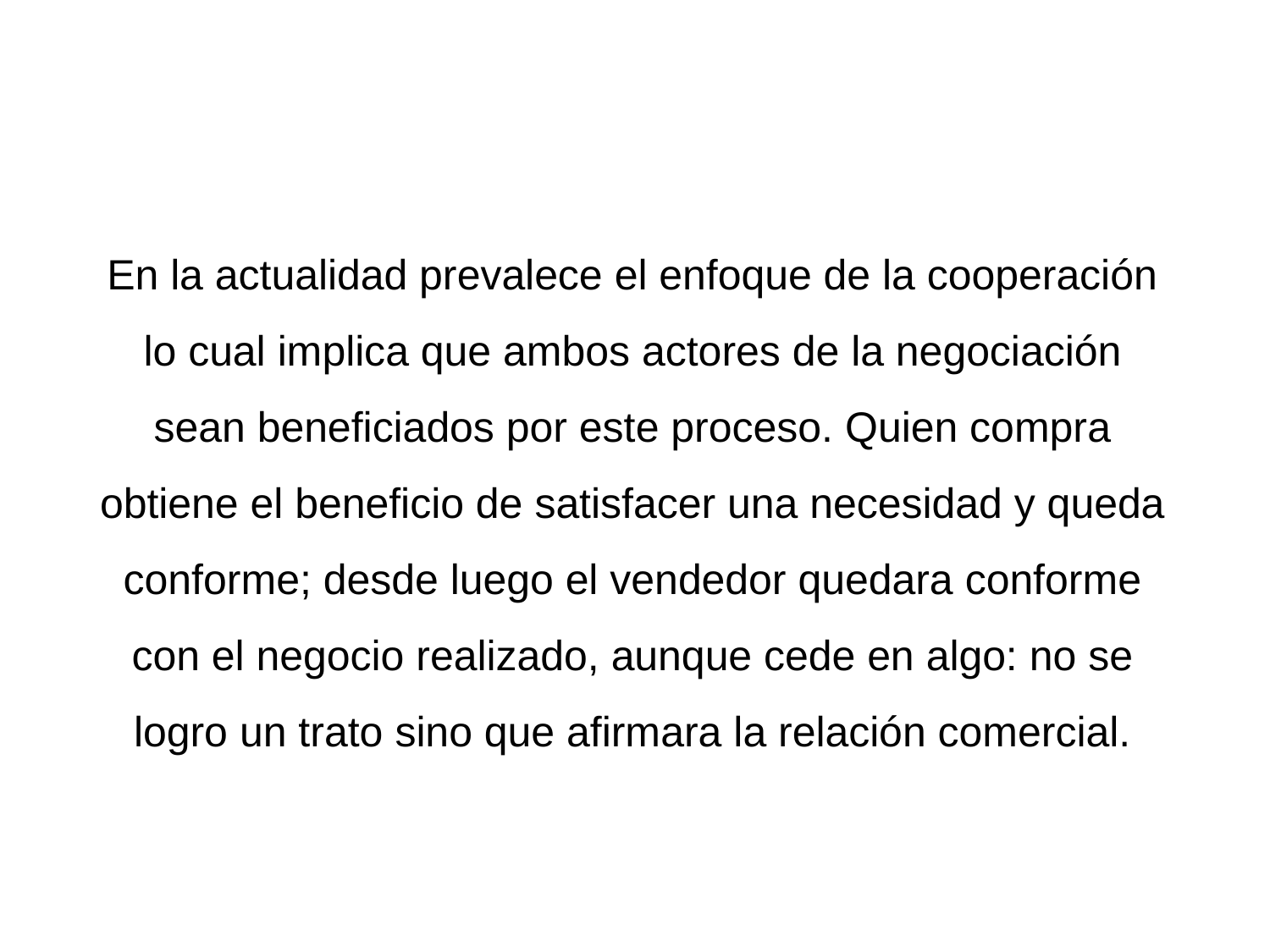

En la actualidad prevalece el enfoque de la cooperación lo cual implica que ambos actores de la negociación sean beneficiados por este proceso. Quien compra obtiene el beneficio de satisfacer una necesidad y queda conforme; desde luego el vendedor quedara conforme con el negocio realizado, aunque cede en algo: no se logro un trato sino que afirmara la relación comercial.